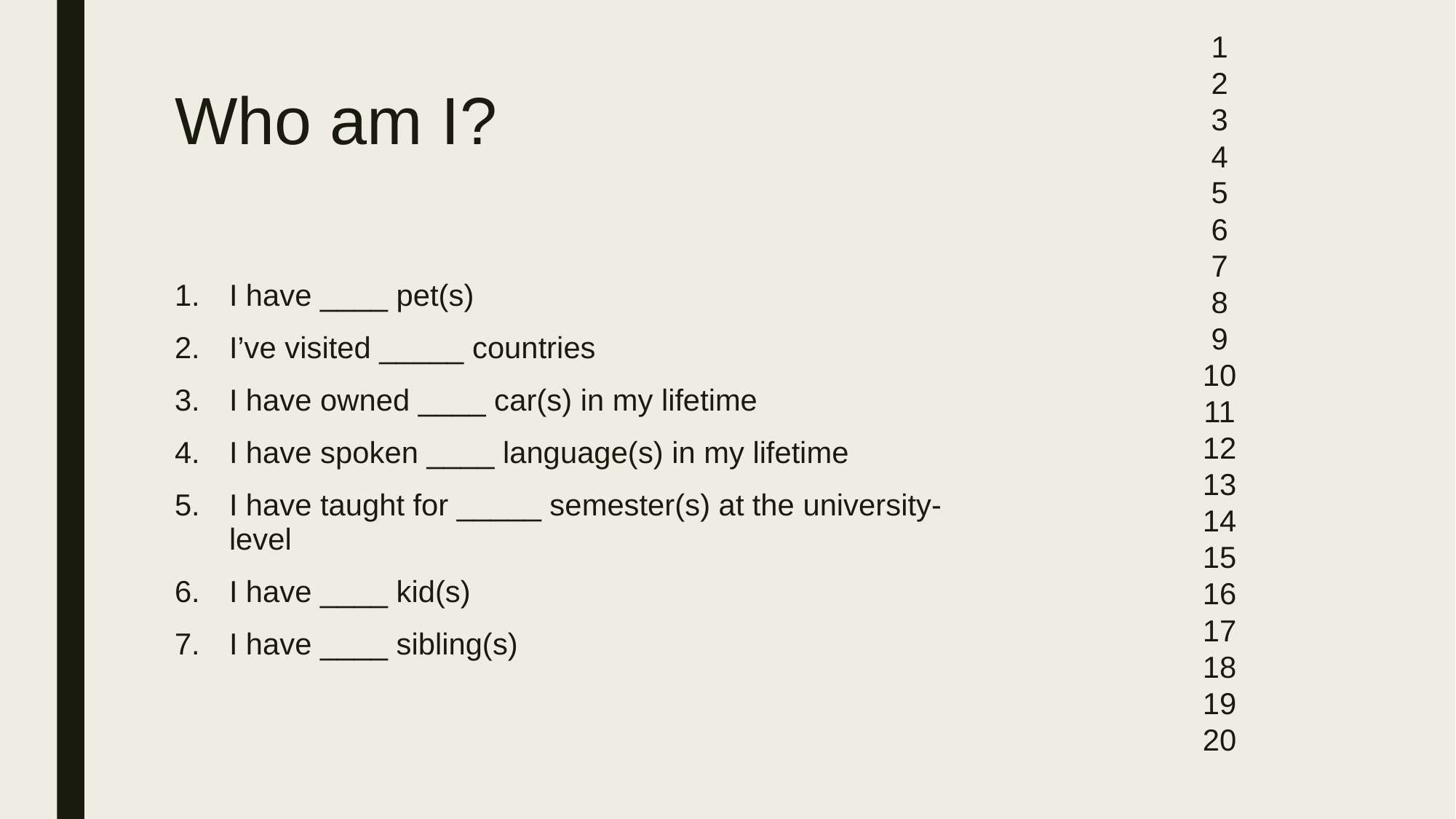

1
2
3
4
5
6
7
8
9
10
11
12
13
14
15
16
17
18
19
20
# Who am I?
I have ____ pet(s)
I’ve visited _____ countries
I have owned ____ car(s) in my lifetime
I have spoken ____ language(s) in my lifetime
I have taught for _____ semester(s) at the university-level
I have ____ kid(s)
I have ____ sibling(s)